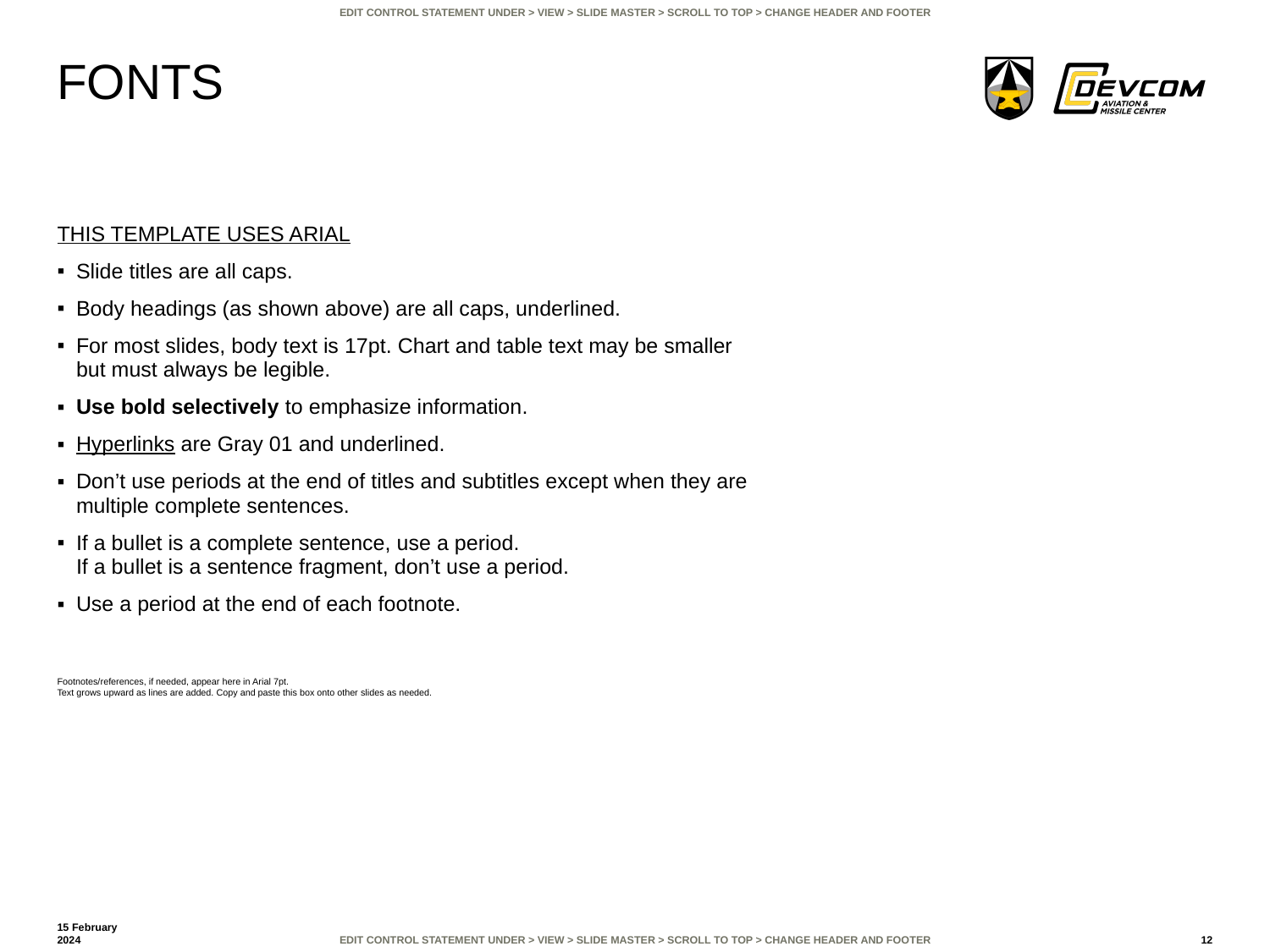

# Fonts
This template uses Arial
Slide titles are all caps.
Body headings (as shown above) are all caps, underlined.
For most slides, body text is 17pt. Chart and table text may be smaller but must always be legible.
Use bold selectively to emphasize information.
Hyperlinks are Gray 01 and underlined.
Don’t use periods at the end of titles and subtitles except when they are multiple complete sentences.
If a bullet is a complete sentence, use a period.
If a bullet is a sentence fragment, don’t use a period.
Use a period at the end of each footnote.
Footnotes/references, if needed, appear here in Arial 7pt.
Text grows upward as lines are added. Copy and paste this box onto other slides as needed.
15 February 2024
12